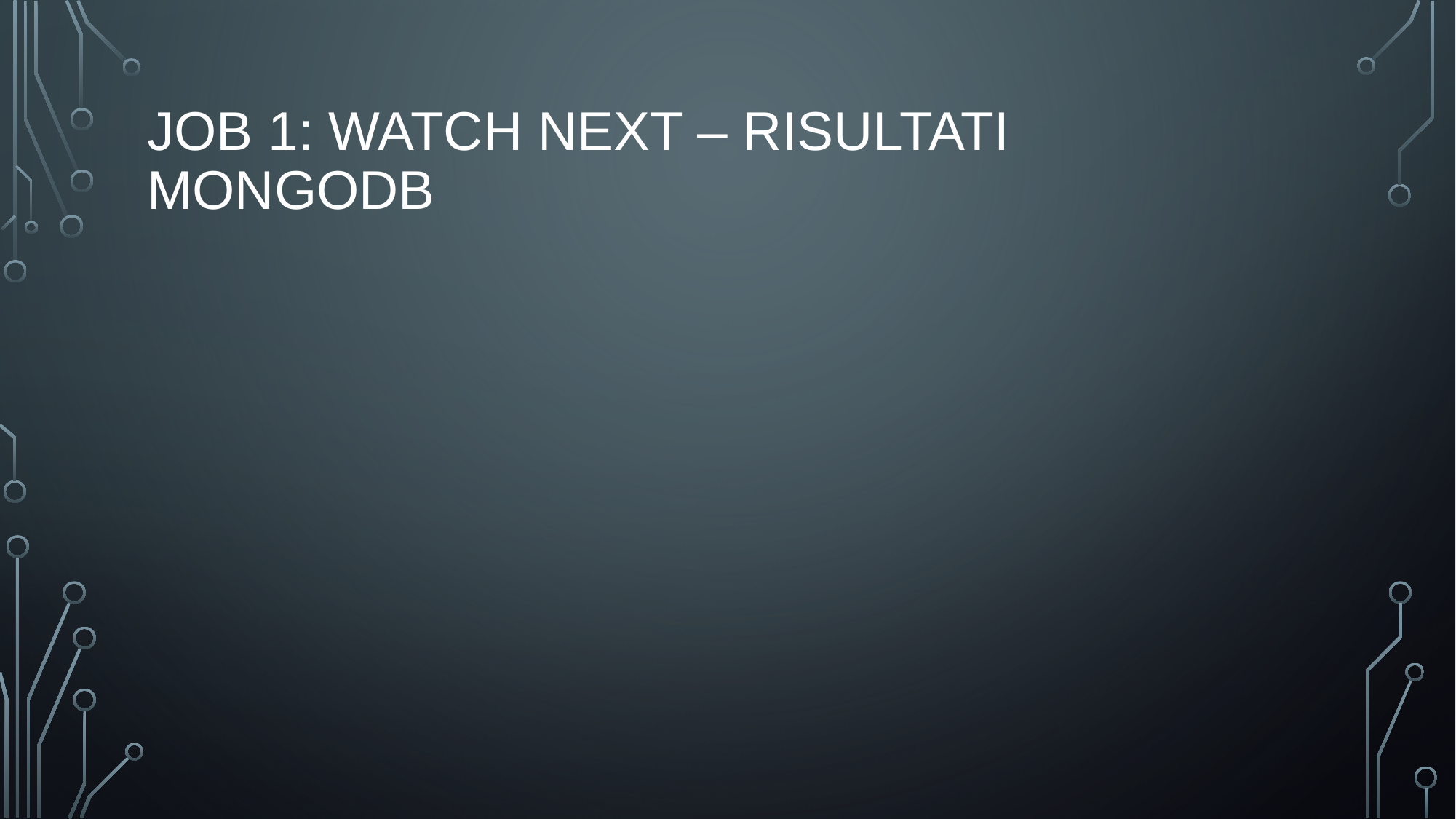

# JOB 1: WATCH NEXT – RISULTATI MONGODB